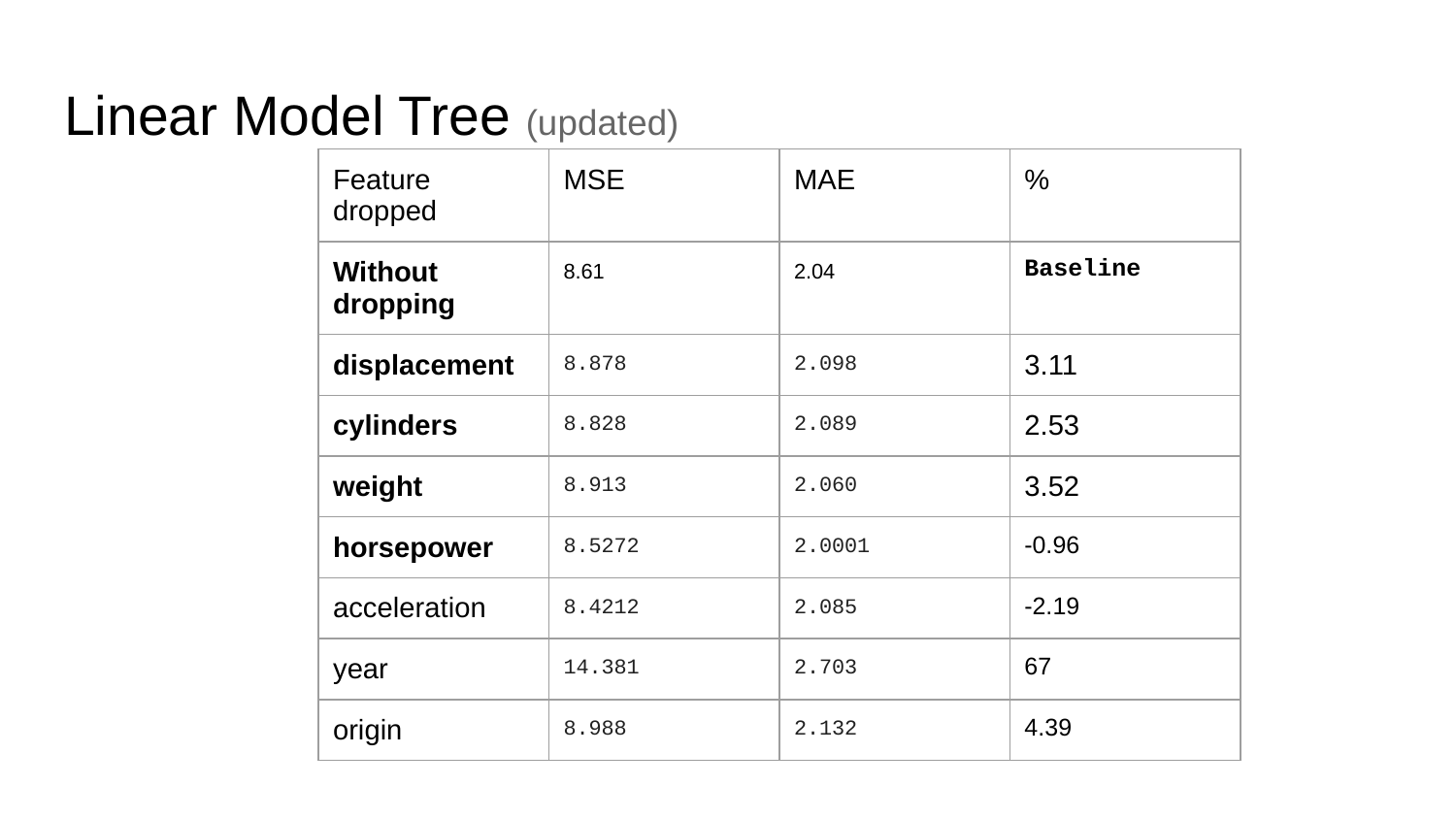

# Linear Model Tree (updated)
| Feature dropped | MSE | MAE | % |
| --- | --- | --- | --- |
| Without dropping | 8.61 | 2.04 | Baseline |
| displacement | 8.878 | 2.098 | 3.11 |
| cylinders | 8.828 | 2.089 | 2.53 |
| weight | 8.913 | 2.060 | 3.52 |
| horsepower | 8.5272 | 2.0001 | -0.96 |
| acceleration | 8.4212 | 2.085 | -2.19 |
| year | 14.381 | 2.703 | 67 |
| origin | 8.988 | 2.132 | 4.39 |